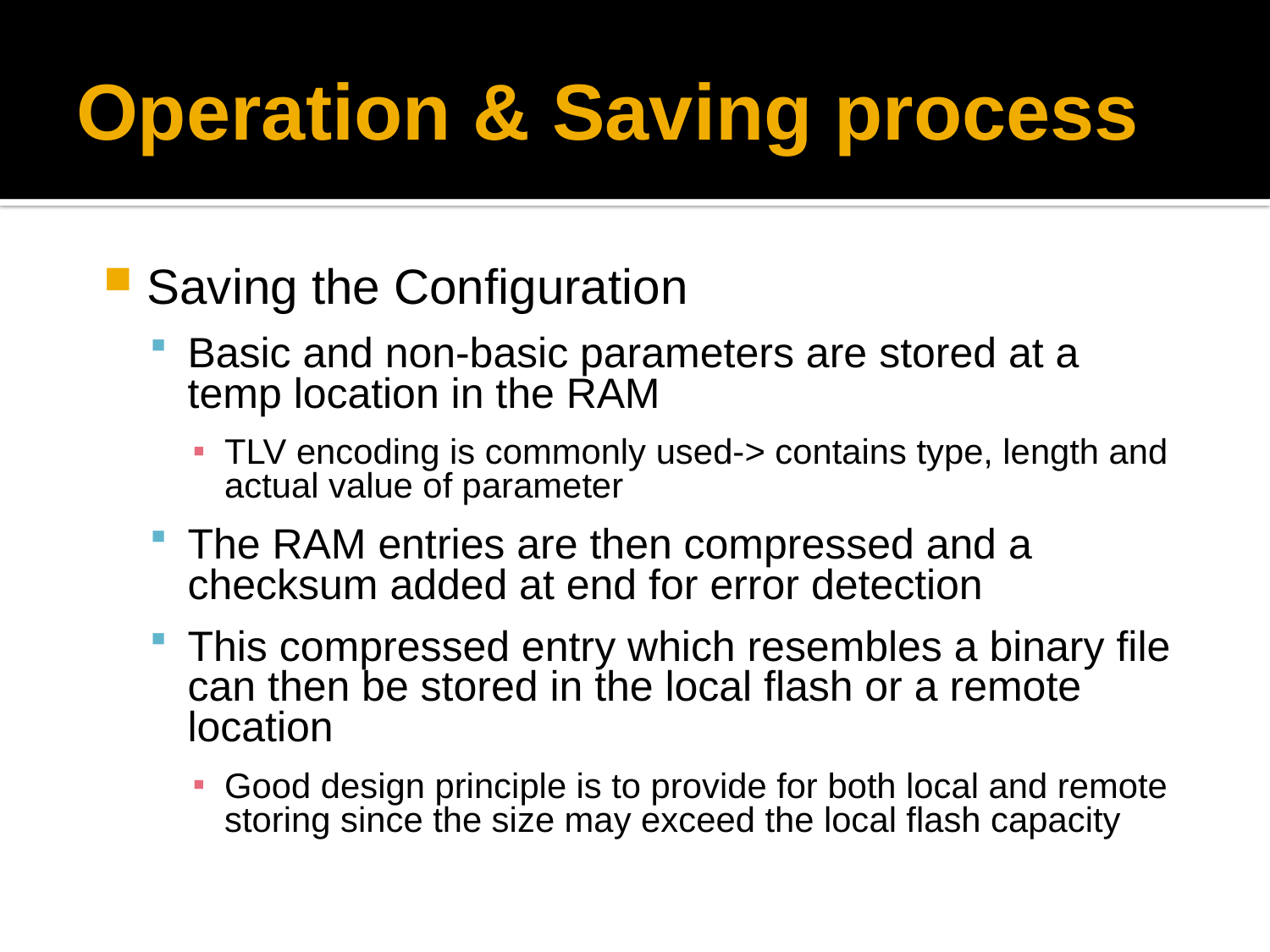

# Operation & Saving process
Saving the Configuration
Basic and non-basic parameters are stored at a temp location in the RAM
TLV encoding is commonly used-> contains type, length and actual value of parameter
The RAM entries are then compressed and a checksum added at end for error detection
This compressed entry which resembles a binary file can then be stored in the local flash or a remote location
Good design principle is to provide for both local and remote storing since the size may exceed the local flash capacity